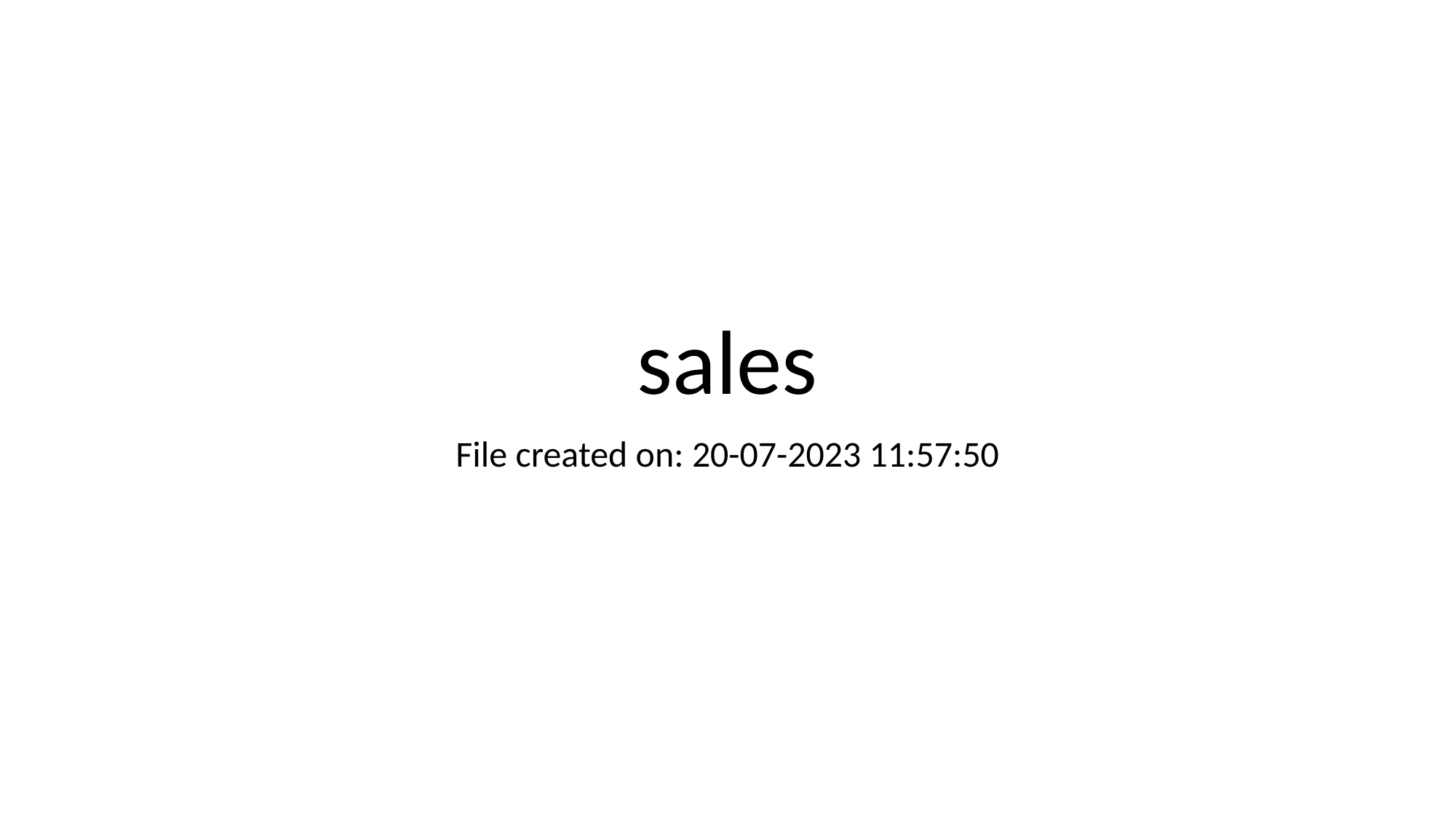

# sales
File created on: 20-07-2023 11:57:50